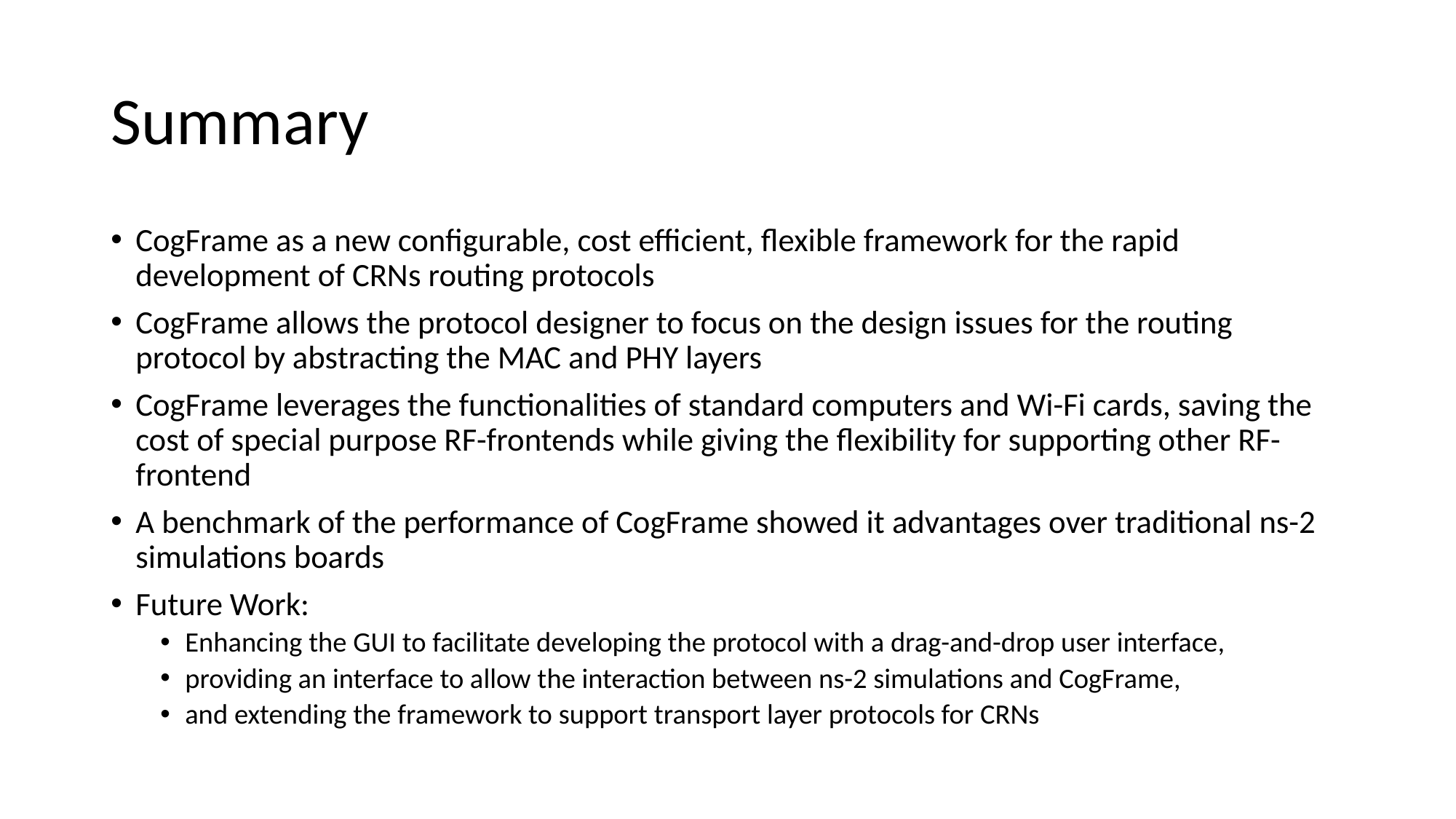

# Summary
CogFrame as a new configurable, cost efficient, flexible framework for the rapid development of CRNs routing protocols
CogFrame allows the protocol designer to focus on the design issues for the routing protocol by abstracting the MAC and PHY layers
CogFrame leverages the functionalities of standard computers and Wi-Fi cards, saving the cost of special purpose RF-frontends while giving the flexibility for supporting other RF-frontend
A benchmark of the performance of CogFrame showed it advantages over traditional ns-2 simulations boards
Future Work:
Enhancing the GUI to facilitate developing the protocol with a drag-and-drop user interface,
providing an interface to allow the interaction between ns-2 simulations and CogFrame,
and extending the framework to support transport layer protocols for CRNs